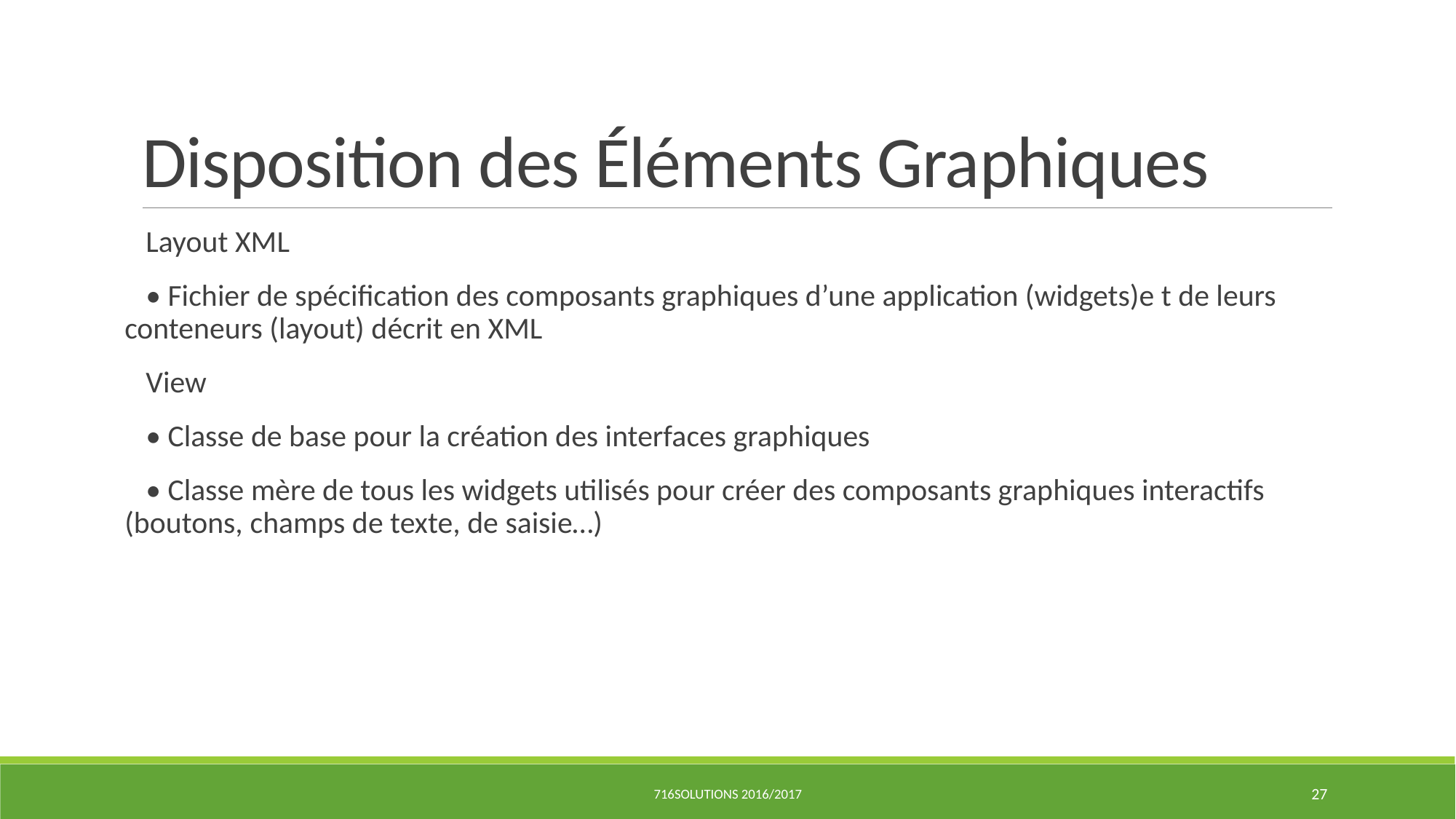

# Disposition des Éléments Graphiques
Layout XML
• Fichier de spécification des composants graphiques d’une application (widgets)e t de leurs conteneurs (layout) décrit en XML
View
• Classe de base pour la création des interfaces graphiques
• Classe mère de tous les widgets utilisés pour créer des composants graphiques interactifs (boutons, champs de texte, de saisie…)
716Solutions 2016/2017
27